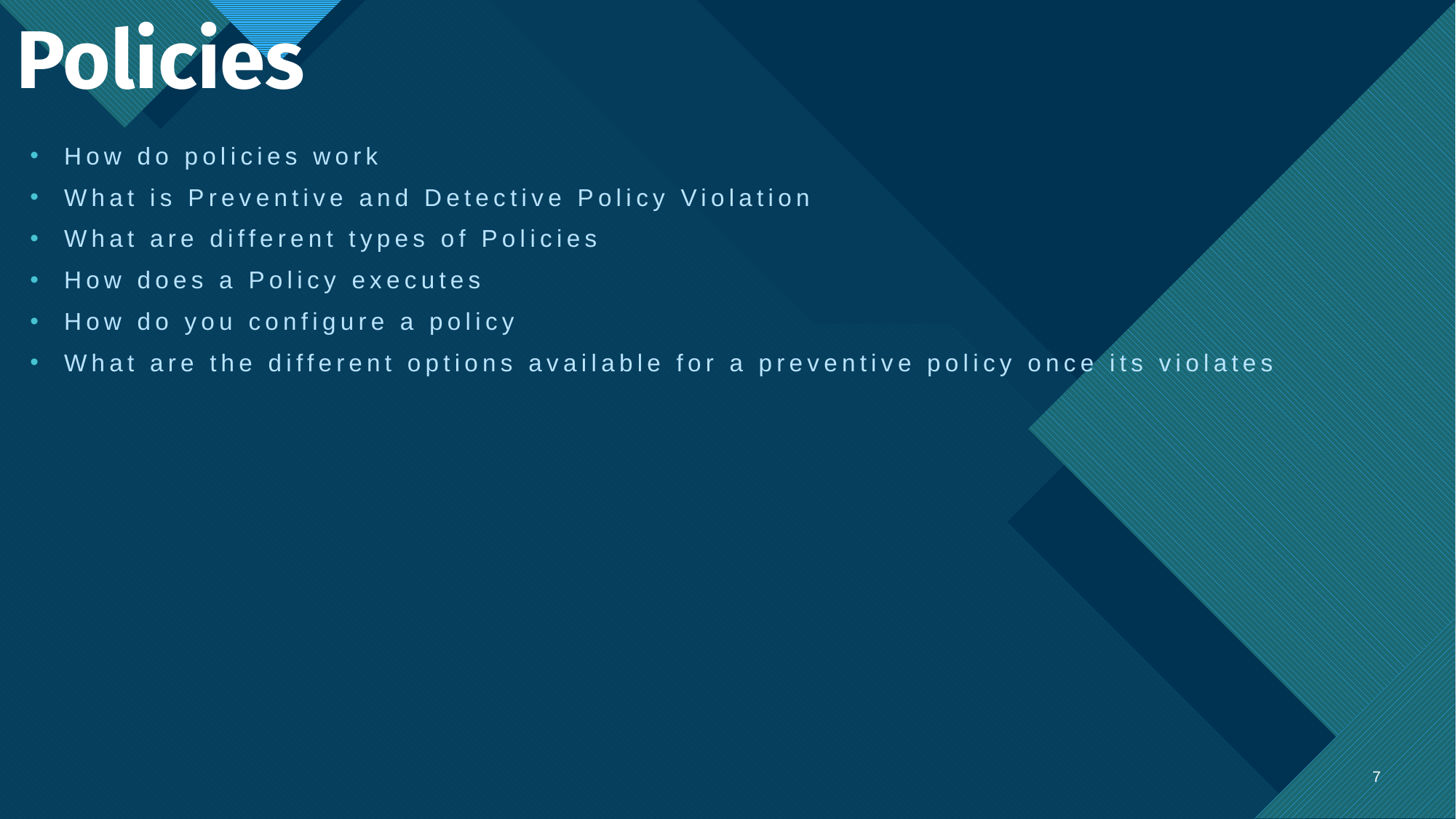

# Policies
How do policies work
What is Preventive and Detective Policy Violation
What are different types of Policies
How does a Policy executes
How do you configure a policy
What are the different options available for a preventive policy once its violates

7